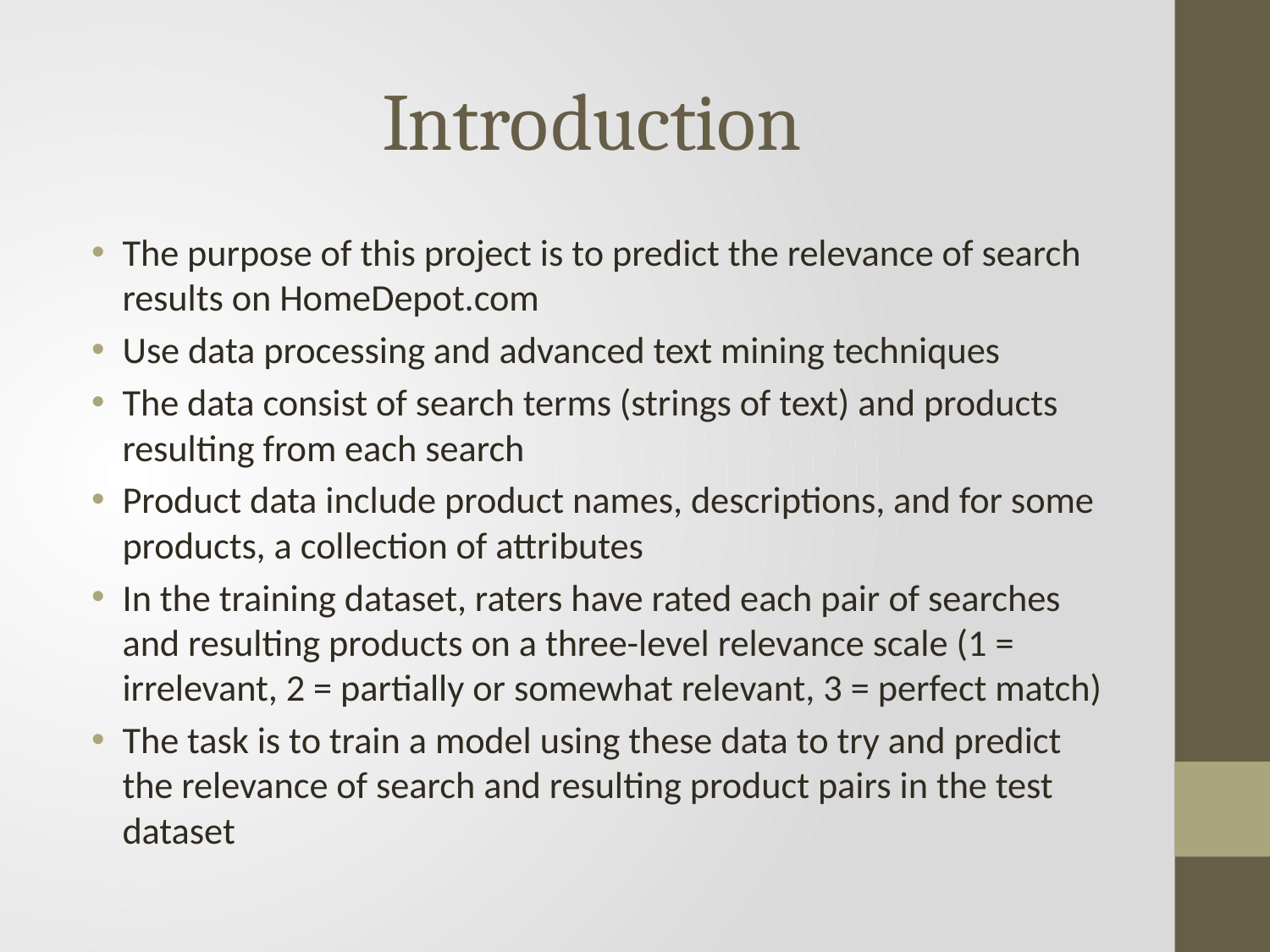

# Introduction
The purpose of this project is to predict the relevance of search results on HomeDepot.com
Use data processing and advanced text mining techniques
The data consist of search terms (strings of text) and products resulting from each search
Product data include product names, descriptions, and for some products, a collection of attributes
In the training dataset, raters have rated each pair of searches and resulting products on a three-level relevance scale (1 = irrelevant, 2 = partially or somewhat relevant, 3 = perfect match)
The task is to train a model using these data to try and predict the relevance of search and resulting product pairs in the test dataset